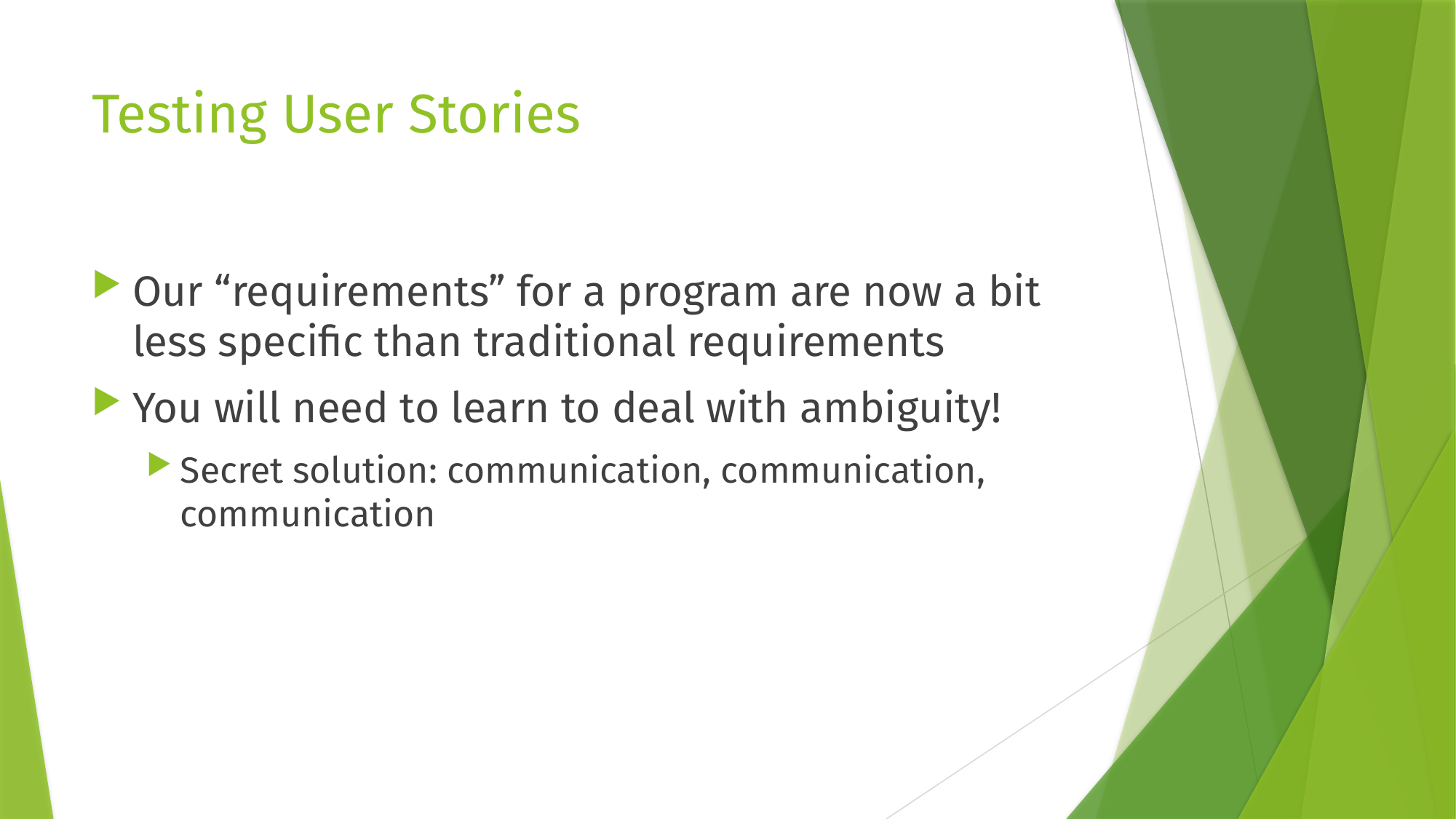

# Testing User Stories
Our “requirements” for a program are now a bit less specific than traditional requirements
You will need to learn to deal with ambiguity!
Secret solution: communication, communication, communication